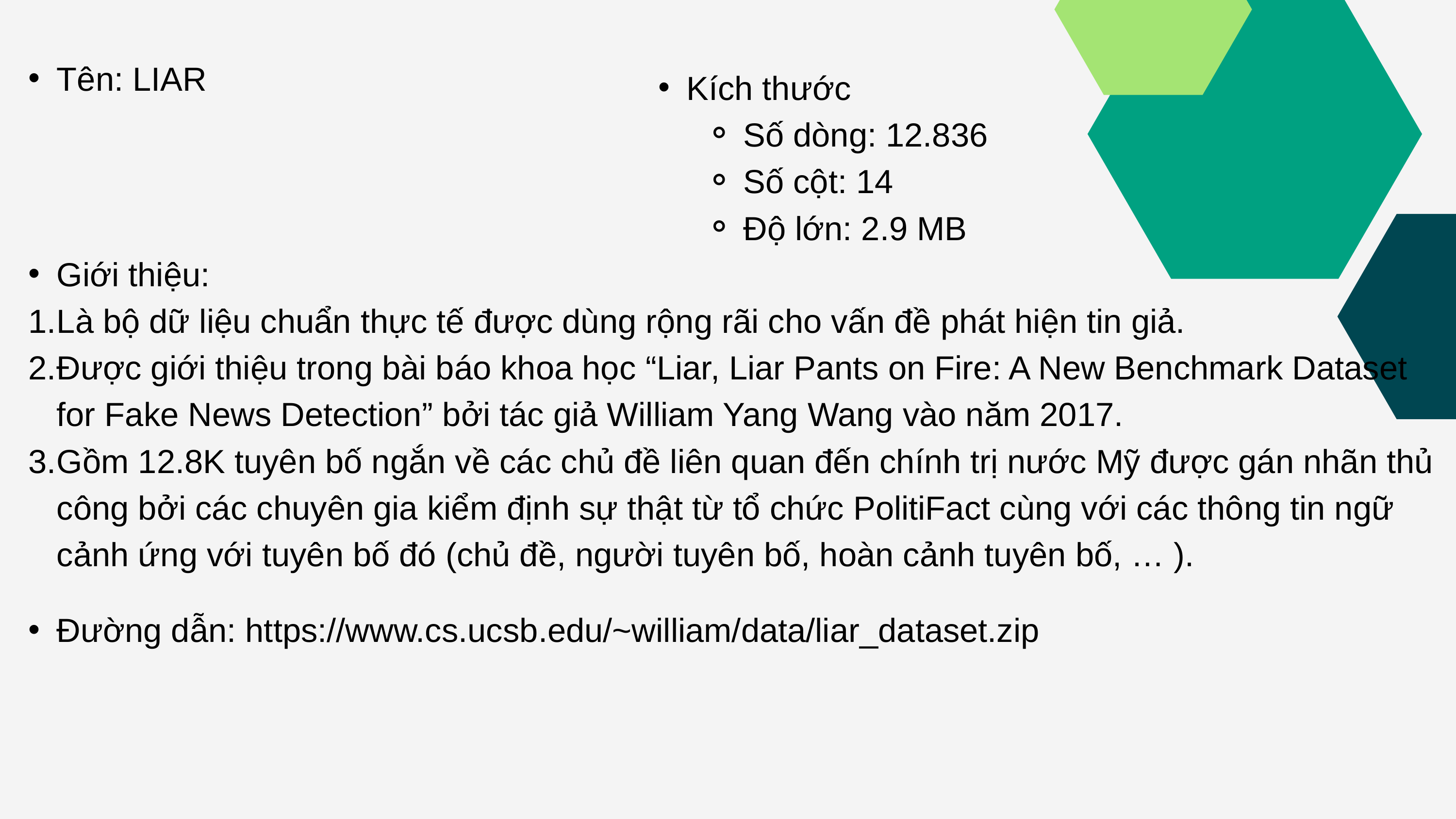

Tên: LIAR
Kích thước
Số dòng: 12.836
Số cột: 14
Độ lớn: 2.9 MB

Giới thiệu:
Là bộ dữ liệu chuẩn thực tế được dùng rộng rãi cho vấn đề phát hiện tin giả.
Được giới thiệu trong bài báo khoa học “Liar, Liar Pants on Fire: A New Benchmark Dataset for Fake News Detection” bởi tác giả William Yang Wang vào năm 2017.
Gồm 12.8K tuyên bố ngắn về các chủ đề liên quan đến chính trị nước Mỹ được gán nhãn thủ công bởi các chuyên gia kiểm định sự thật từ tổ chức PolitiFact cùng với các thông tin ngữ cảnh ứng với tuyên bố đó (chủ đề, người tuyên bố, hoàn cảnh tuyên bố, … ).
Đường dẫn: https://www.cs.ucsb.edu/~william/data/liar_dataset.zip